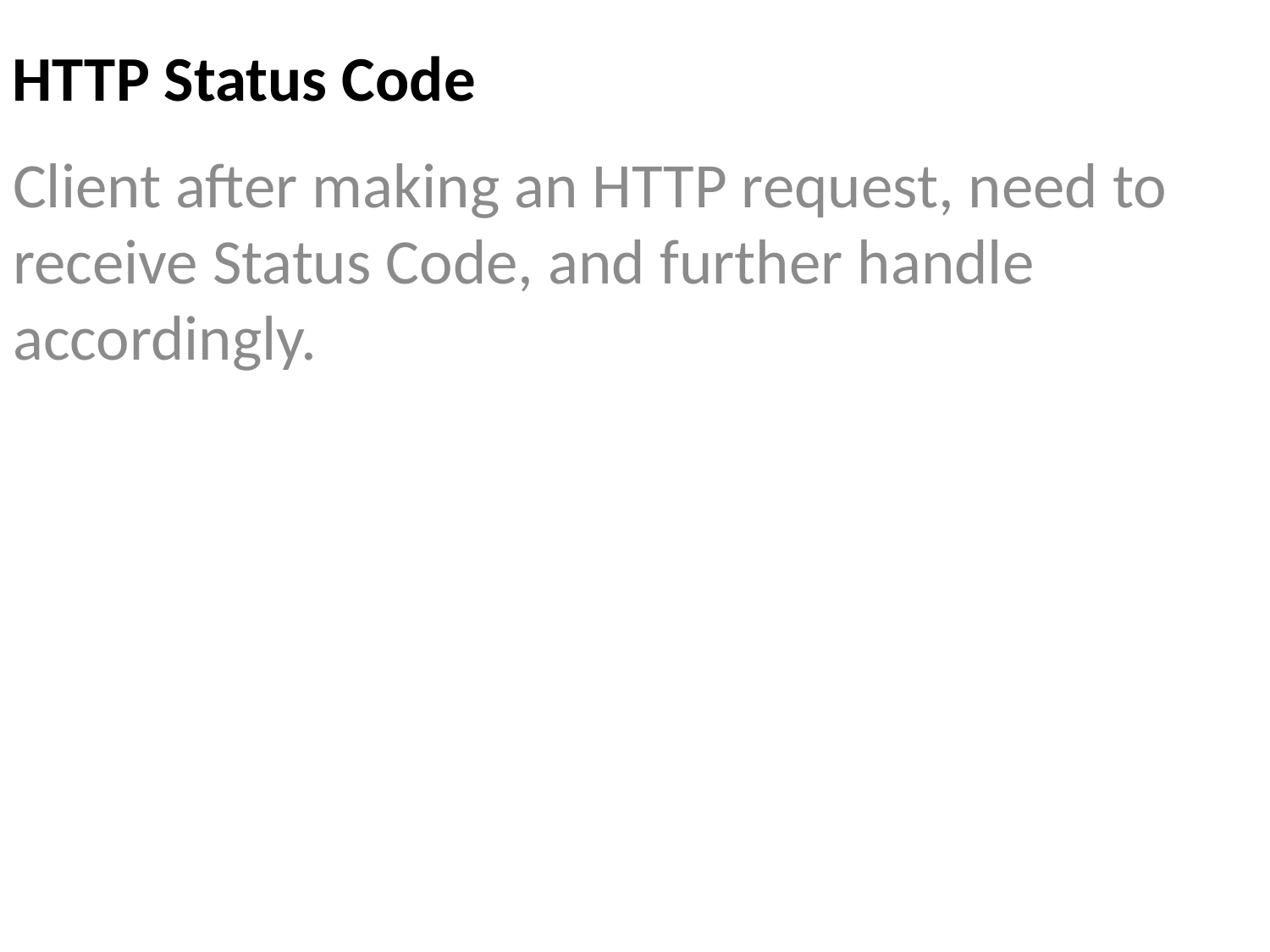

HTTP Status Code

Client after making an HTTP request, need to receive Status Code, and further handle accordingly.